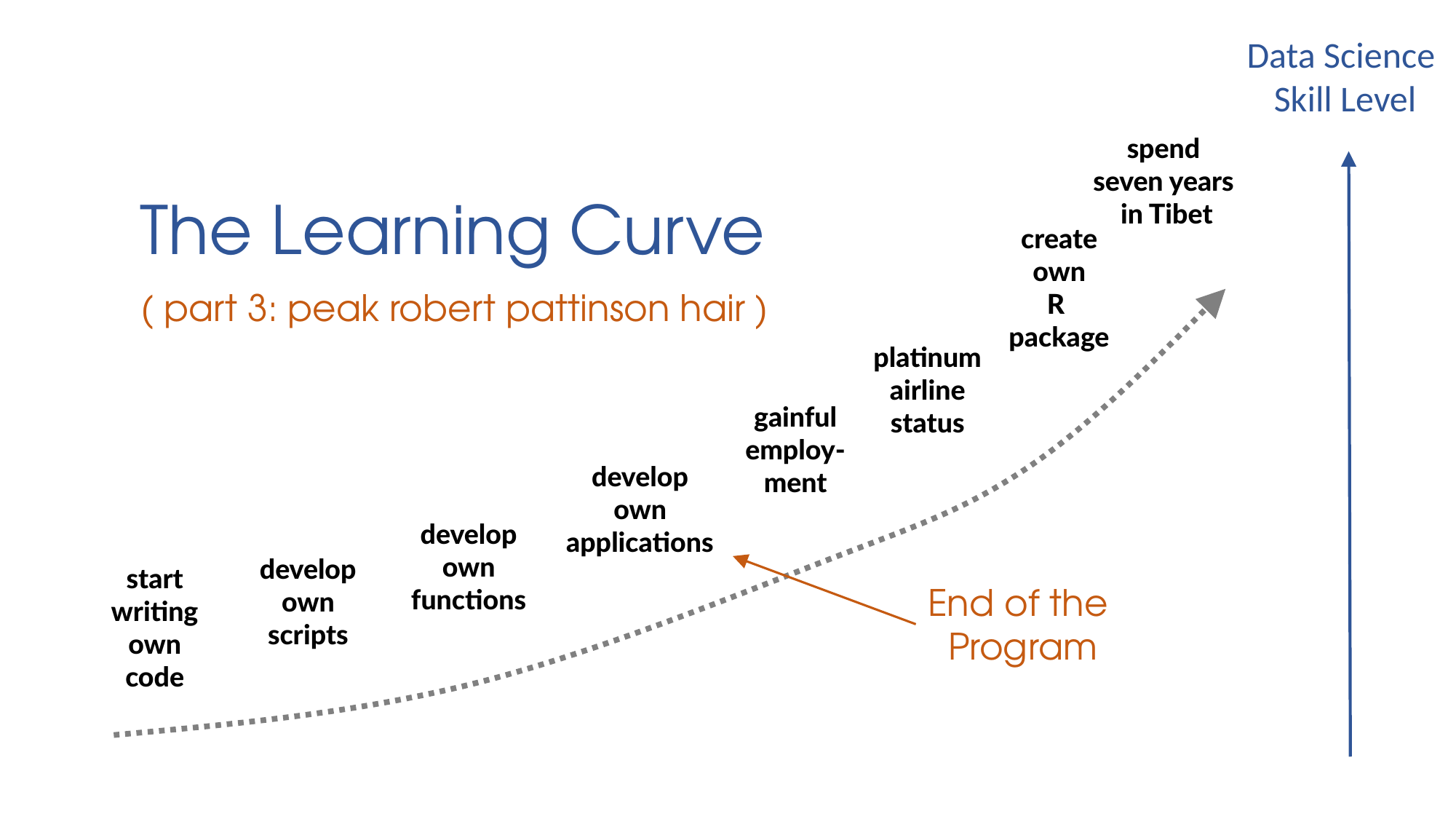

Data Science
Skill Level
The Learning Curve
( part 3: peak robert pattinson hair )

develop
own
functions
develop
own
scripts
start
writing
own
code
End of the
Program
spend
seven years
in Tibet
create
own
R
package
platinum
airline
status
gainful
employ-
ment
develop
own
applications